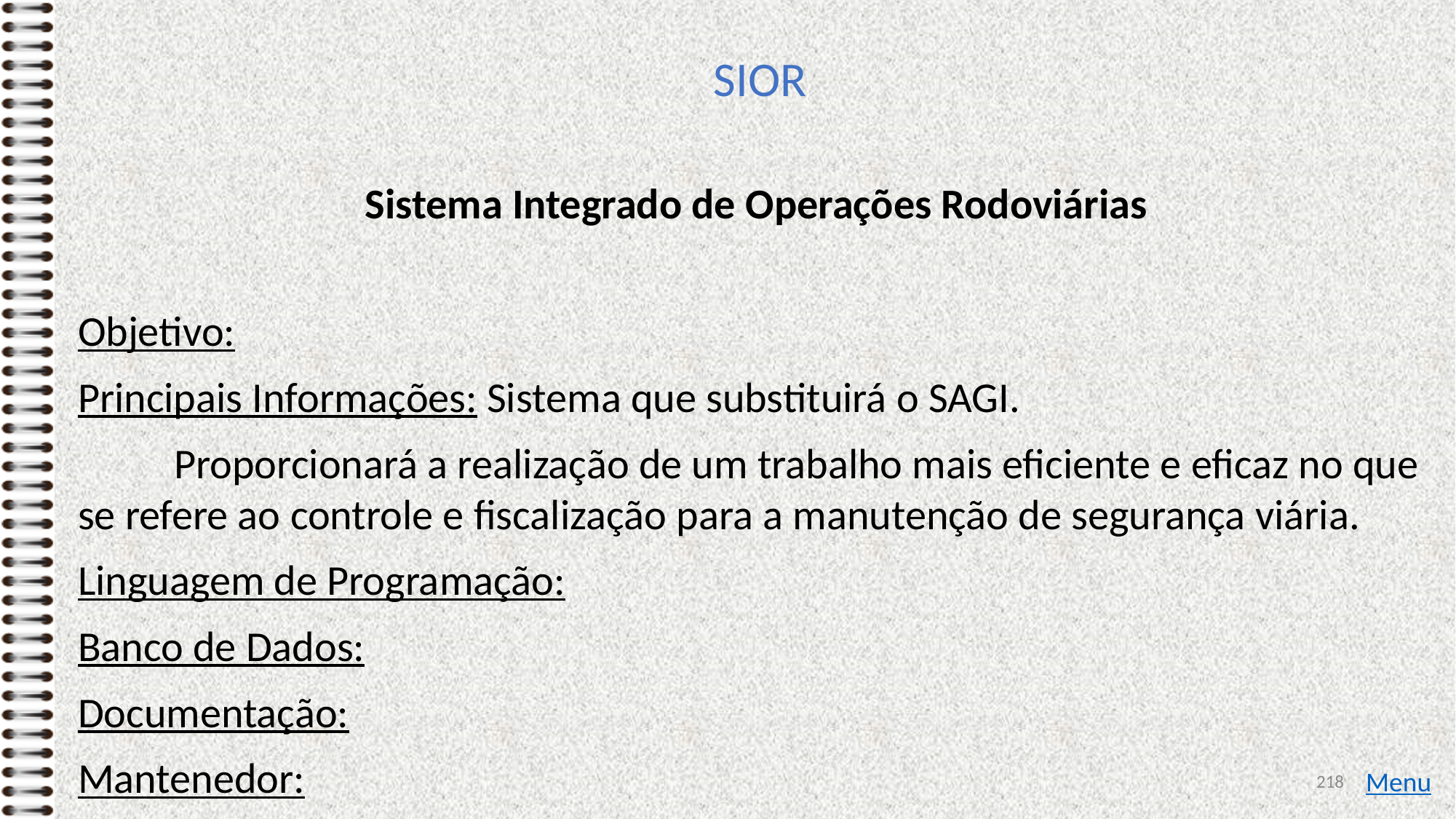

# SIOR

Sistema Integrado de Operações Rodoviárias

Objetivo:
Principais Informações: Sistema que substituirá o SAGI.
          Proporcionará a realização de um trabalho mais eficiente e eficaz no que se refere ao controle e fiscalização para a manutenção de segurança viária.
Linguagem de Programação:
Banco de Dados:
Documentação:
Mantenedor:
218
Menu